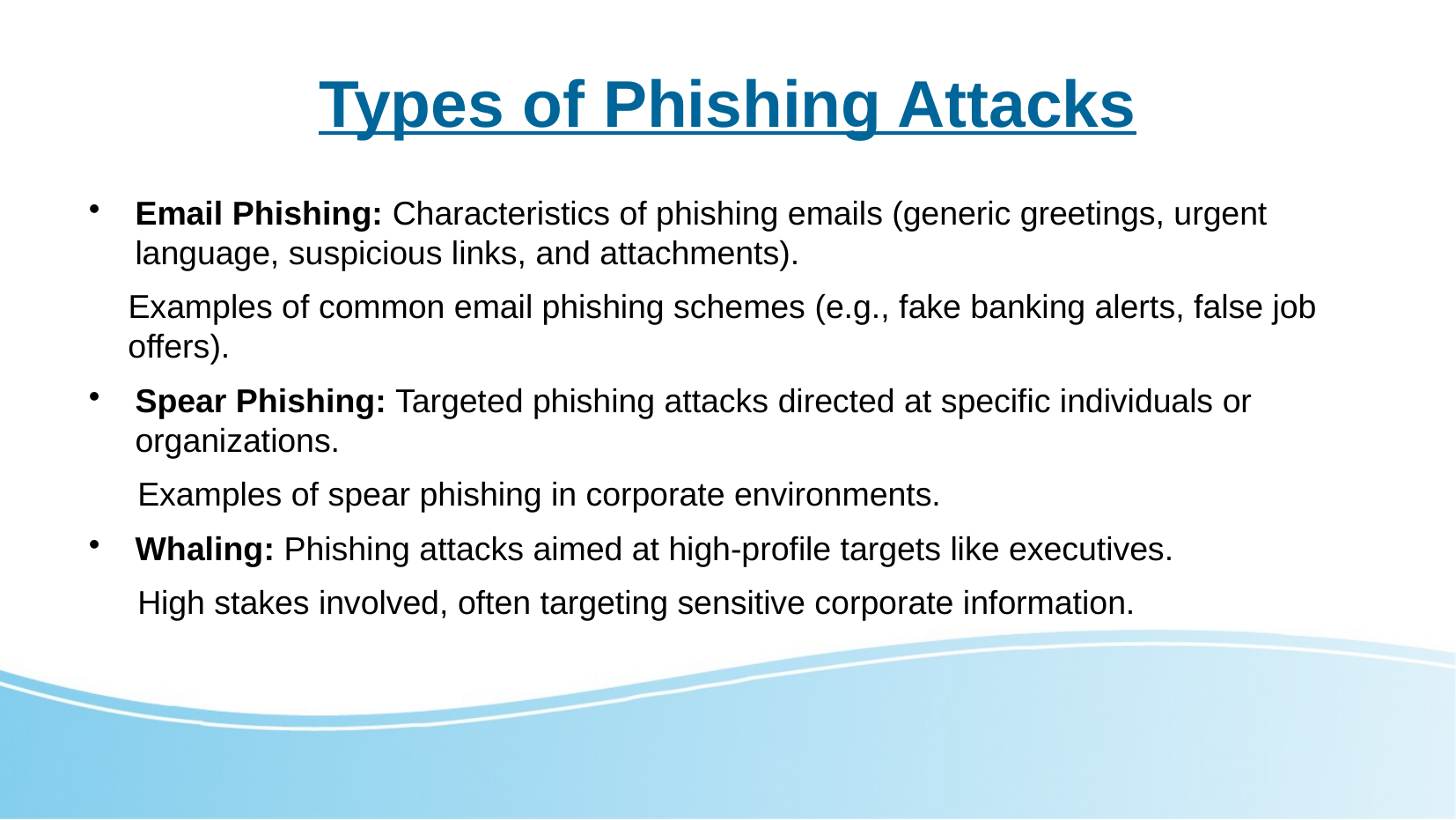

Types of Phishing Attacks
Email Phishing: Characteristics of phishing emails (generic greetings, urgent language, suspicious links, and attachments).
      Examples of common email phishing schemes (e.g., fake banking alerts, false job              offers).
Spear Phishing: Targeted phishing attacks directed at specific individuals or organizations.
       Examples of spear phishing in corporate environments.
Whaling: Phishing attacks aimed at high-profile targets like executives.
       High stakes involved, often targeting sensitive corporate information.